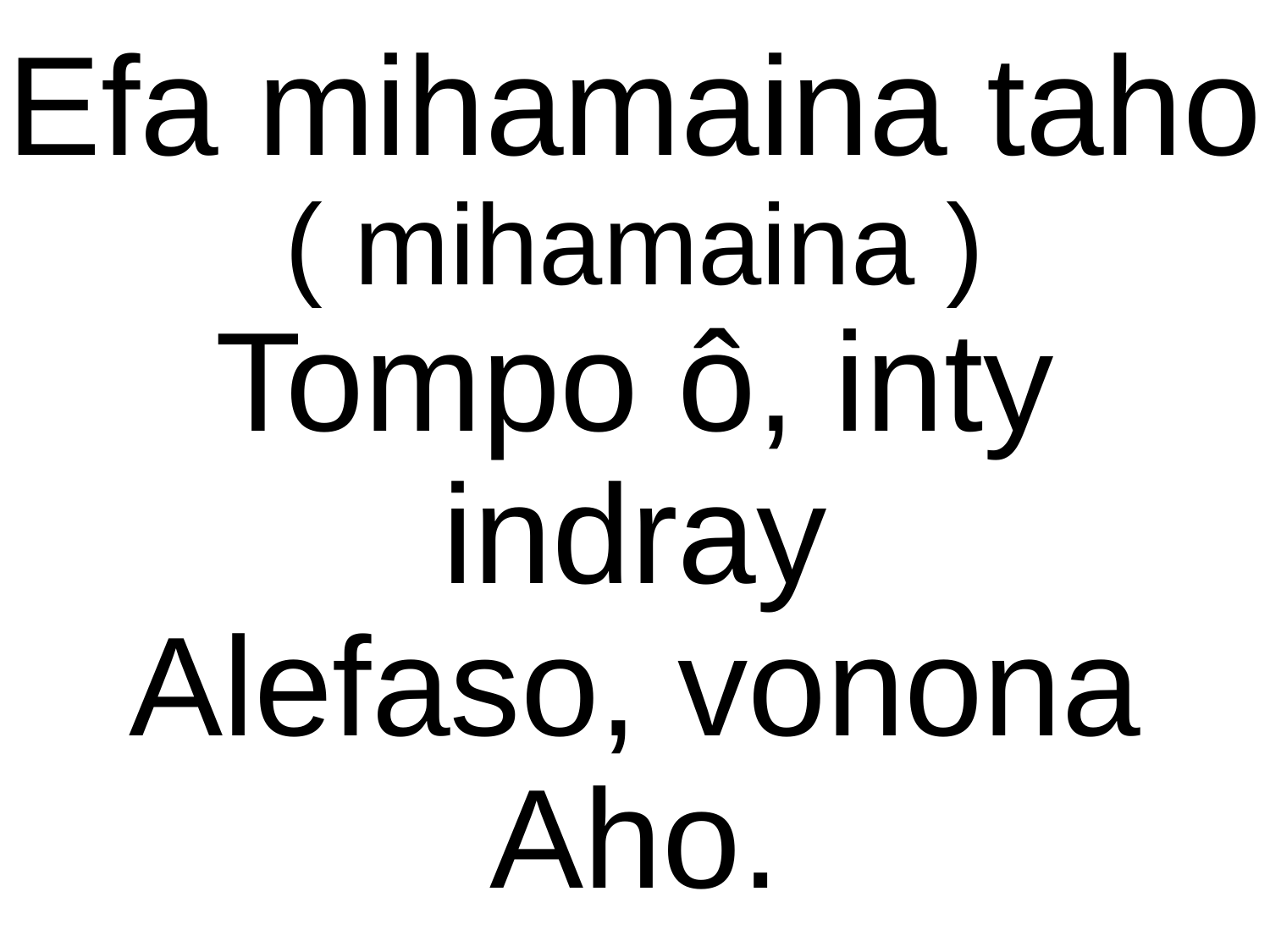

Efa mihamaina taho
( mihamaina )
Tompo ô, inty indray
Alefaso, vonona Aho.